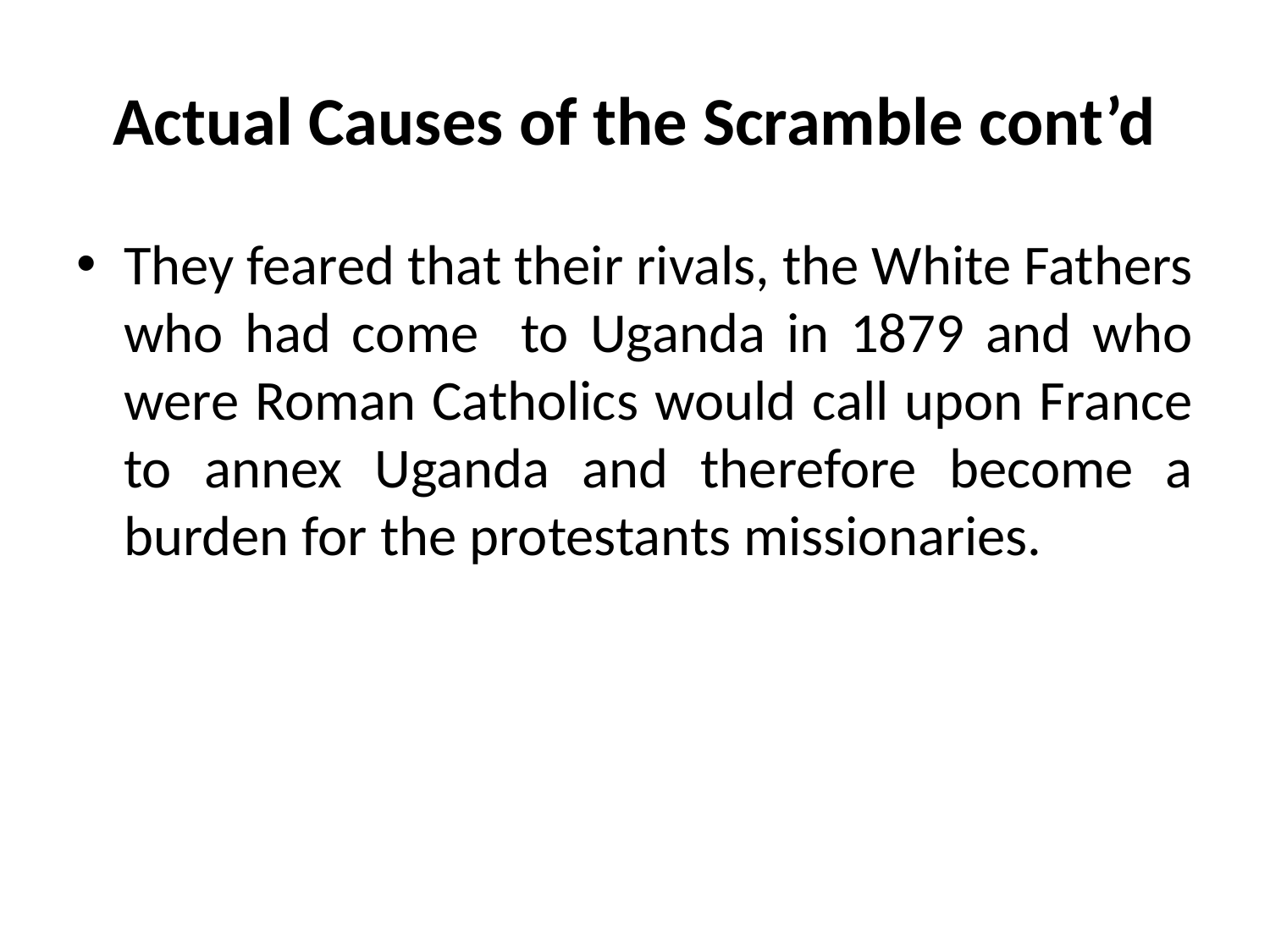

# Actual Causes of the Scramble cont’d
They feared that their rivals, the White Fathers who had come  to Uganda in 1879 and who were Roman Catholics would call upon France to annex Uganda and therefore become a burden for the protestants missionaries.